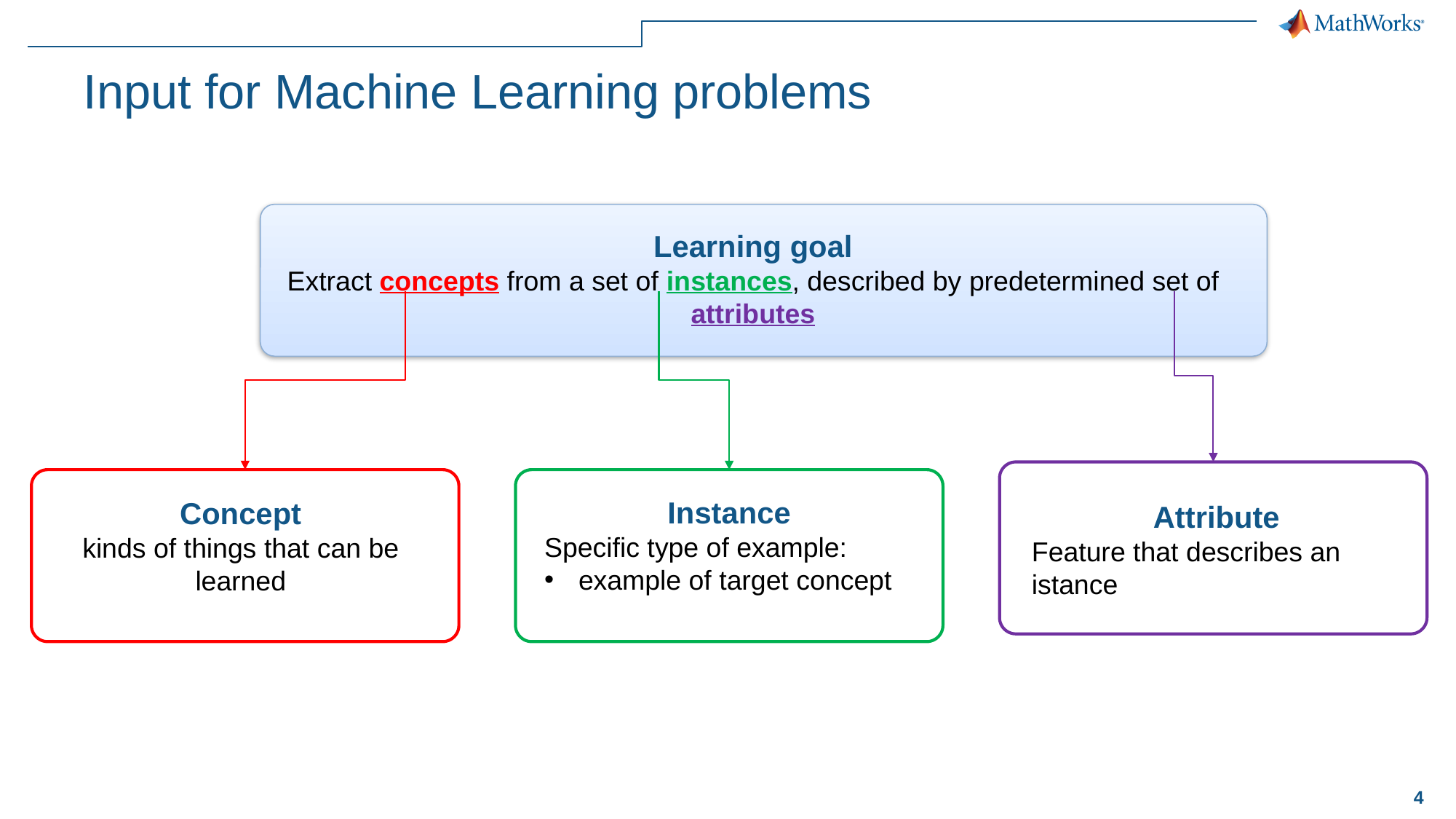

# Input for Machine Learning problems

Learning goal
Extract concepts from a set of instances, described by predetermined set of attributes

Attribute
Feature that describes an istance

Concept
kinds of things that can be learned

Instance
Specific type of example:
example of target concept